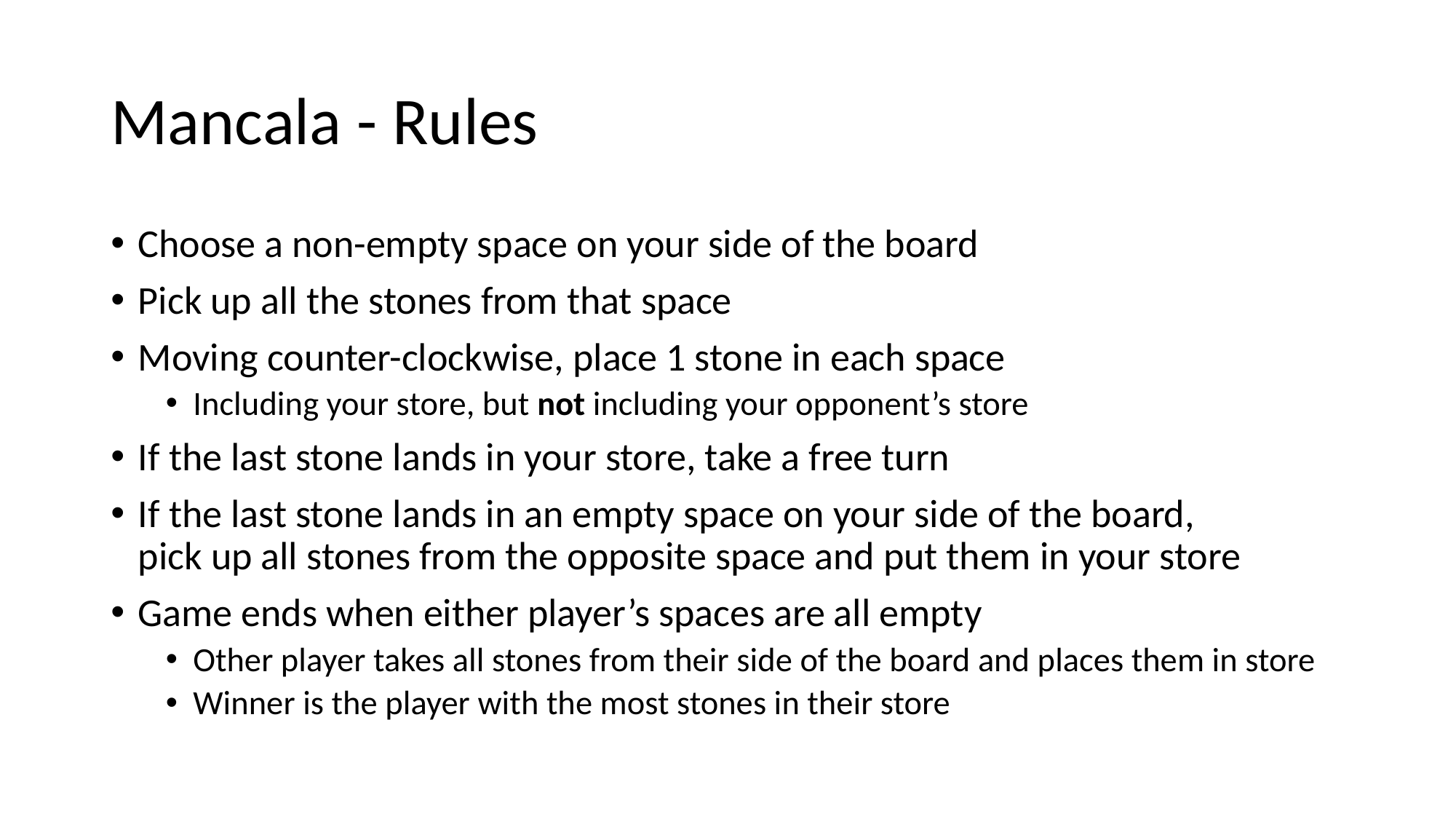

# Mancala - Rules
Choose a non-empty space on your side of the board
Pick up all the stones from that space
Moving counter-clockwise, place 1 stone in each space
Including your store, but not including your opponent’s store
If the last stone lands in your store, take a free turn
If the last stone lands in an empty space on your side of the board,
pick up all stones from the opposite space and put them in your store
Game ends when either player’s spaces are all empty
Other player takes all stones from their side of the board and places them in store
Winner is the player with the most stones in their store